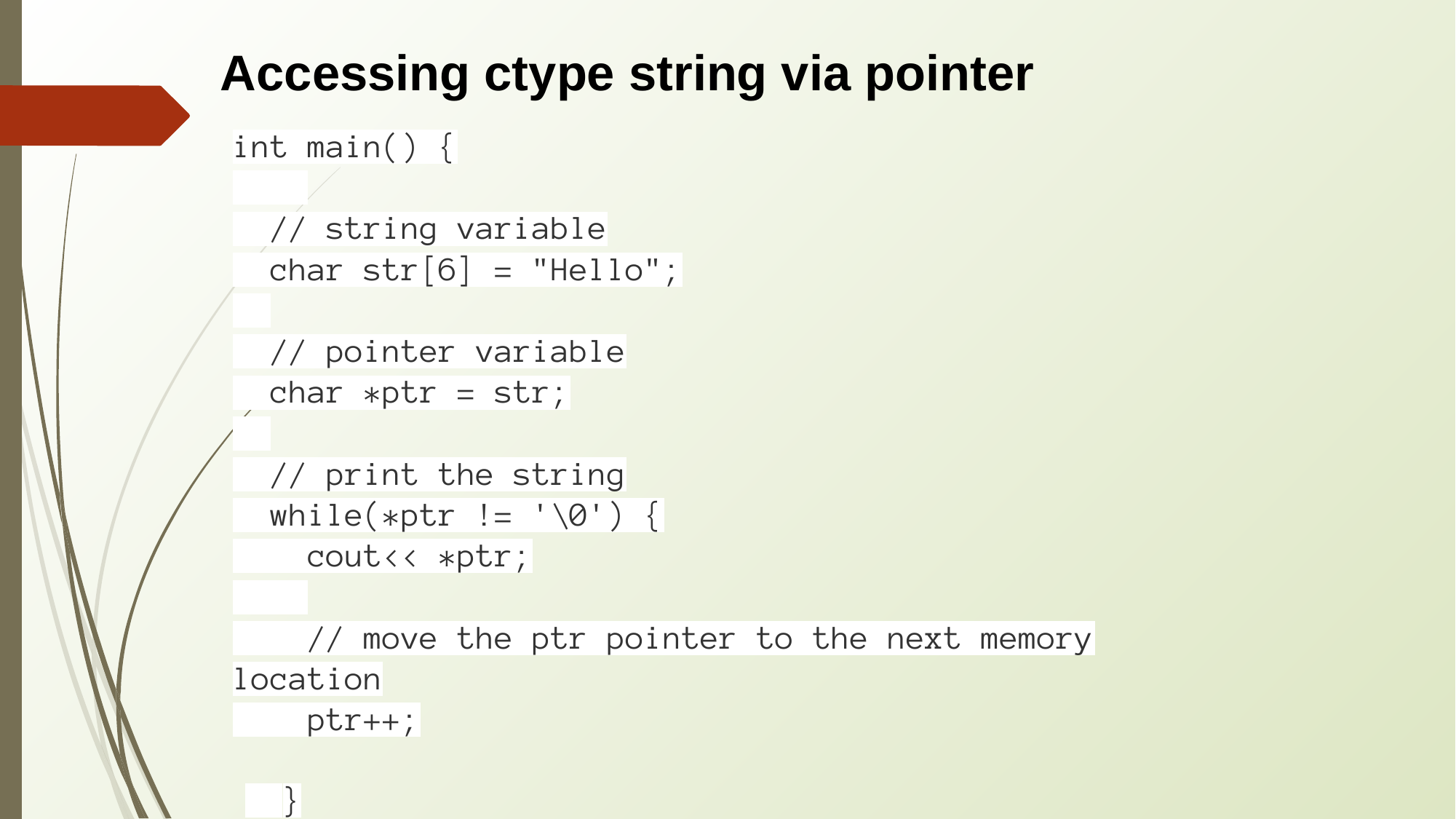

Accessing ctype string via pointer
int main() {

  // string variable
  char str[6] = "Hello";

  // pointer variable
  char *ptr = str;

  // print the string
  while(*ptr != '\0') {
    cout<< *ptr;

    // move the ptr pointer to the next memory location
    ptr++;
  }